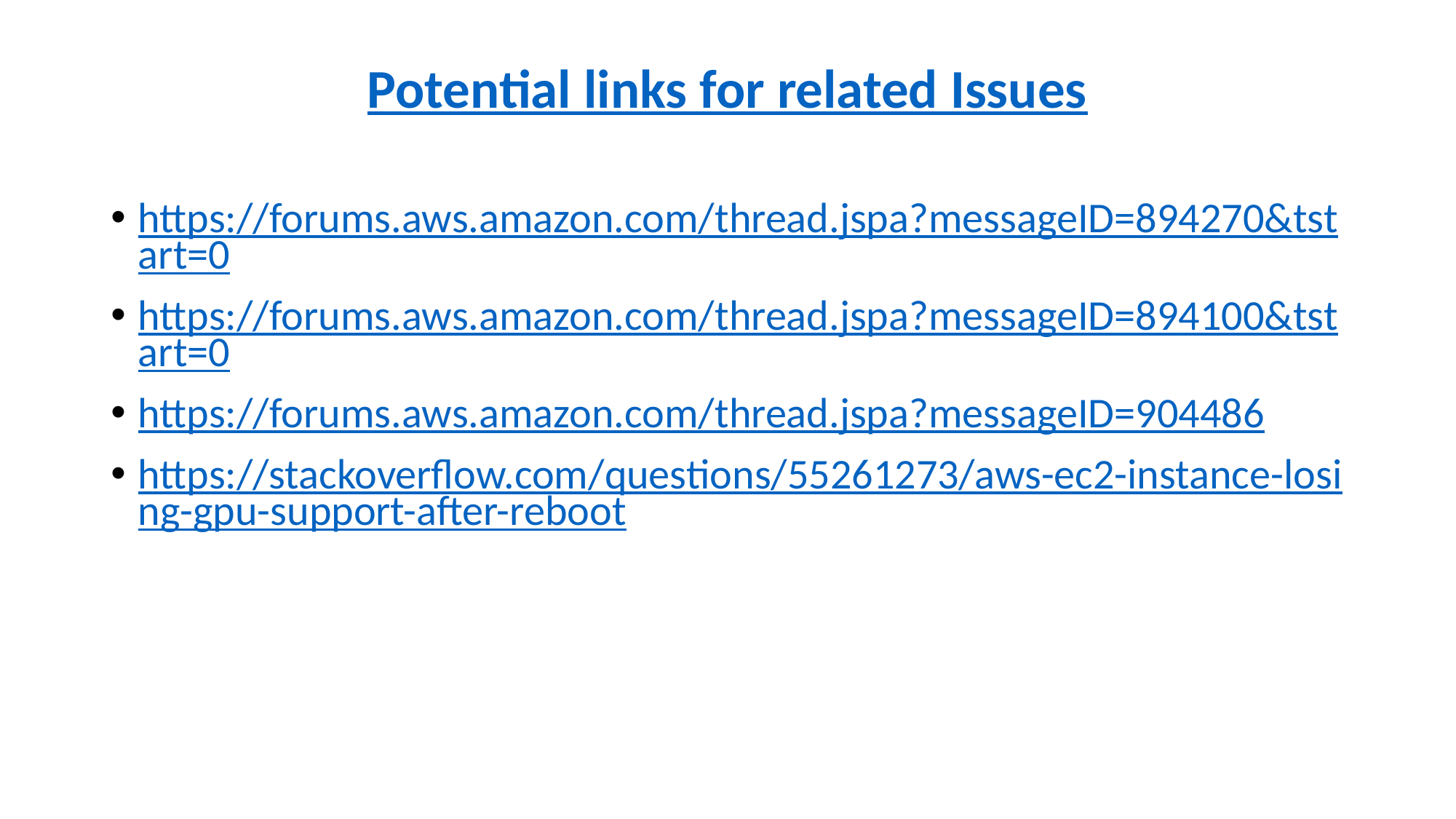

Potential links for related Issues

https://forums.aws.amazon.com/thread.jspa?messageID=894270&tstart=0
https://forums.aws.amazon.com/thread.jspa?messageID=894100&tstart=0
https://forums.aws.amazon.com/thread.jspa?messageID=904486
https://stackoverflow.com/questions/55261273/aws-ec2-instance-losing-gpu-support-after-reboot